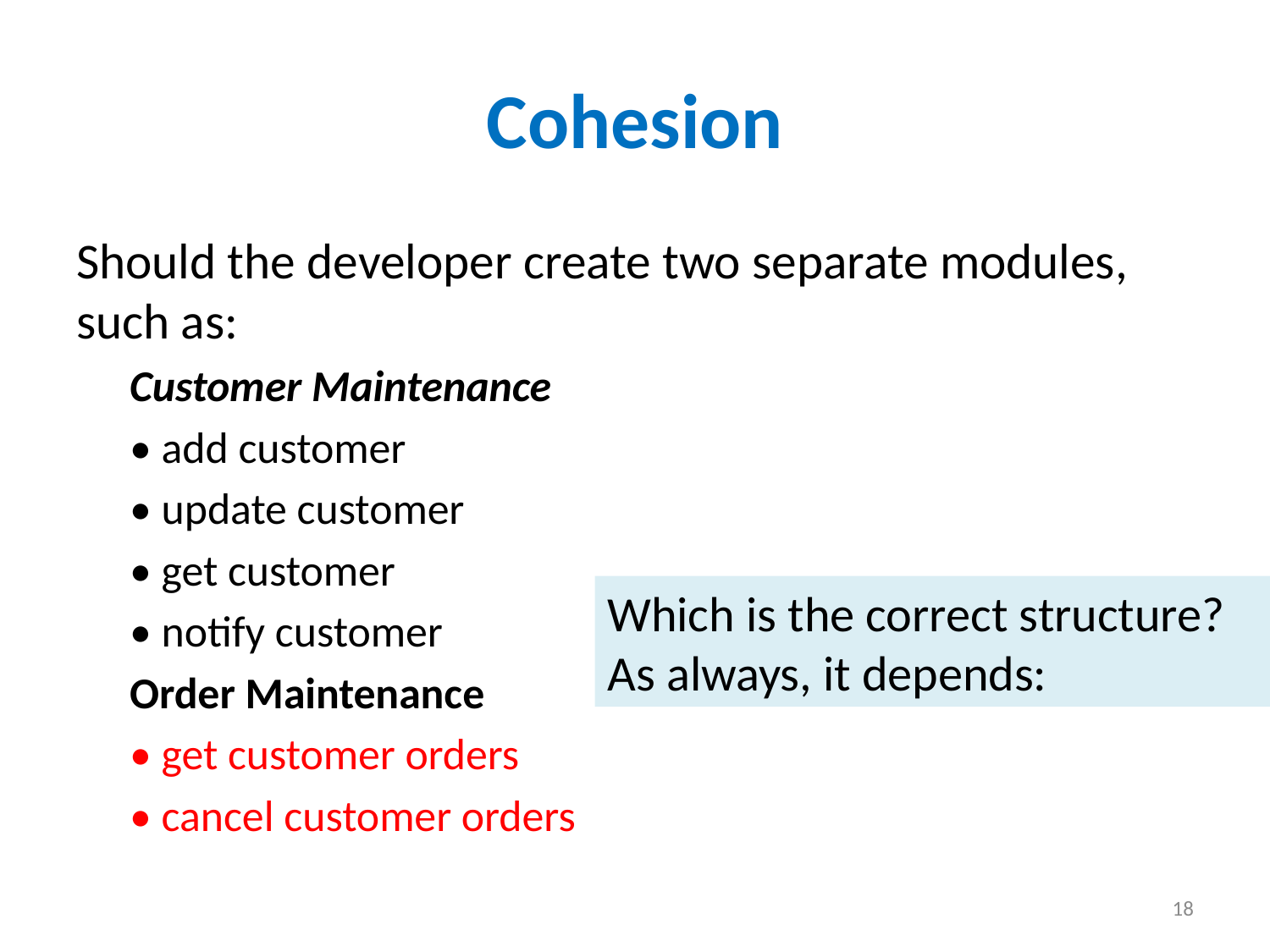

# Cohesion
Should the developer create two separate modules, such as:
Customer Maintenance
• add customer
• update customer
• get customer
• notify customer
Order Maintenance
• get customer orders
• cancel customer orders

Which is the correct structure? As always, it depends:
18